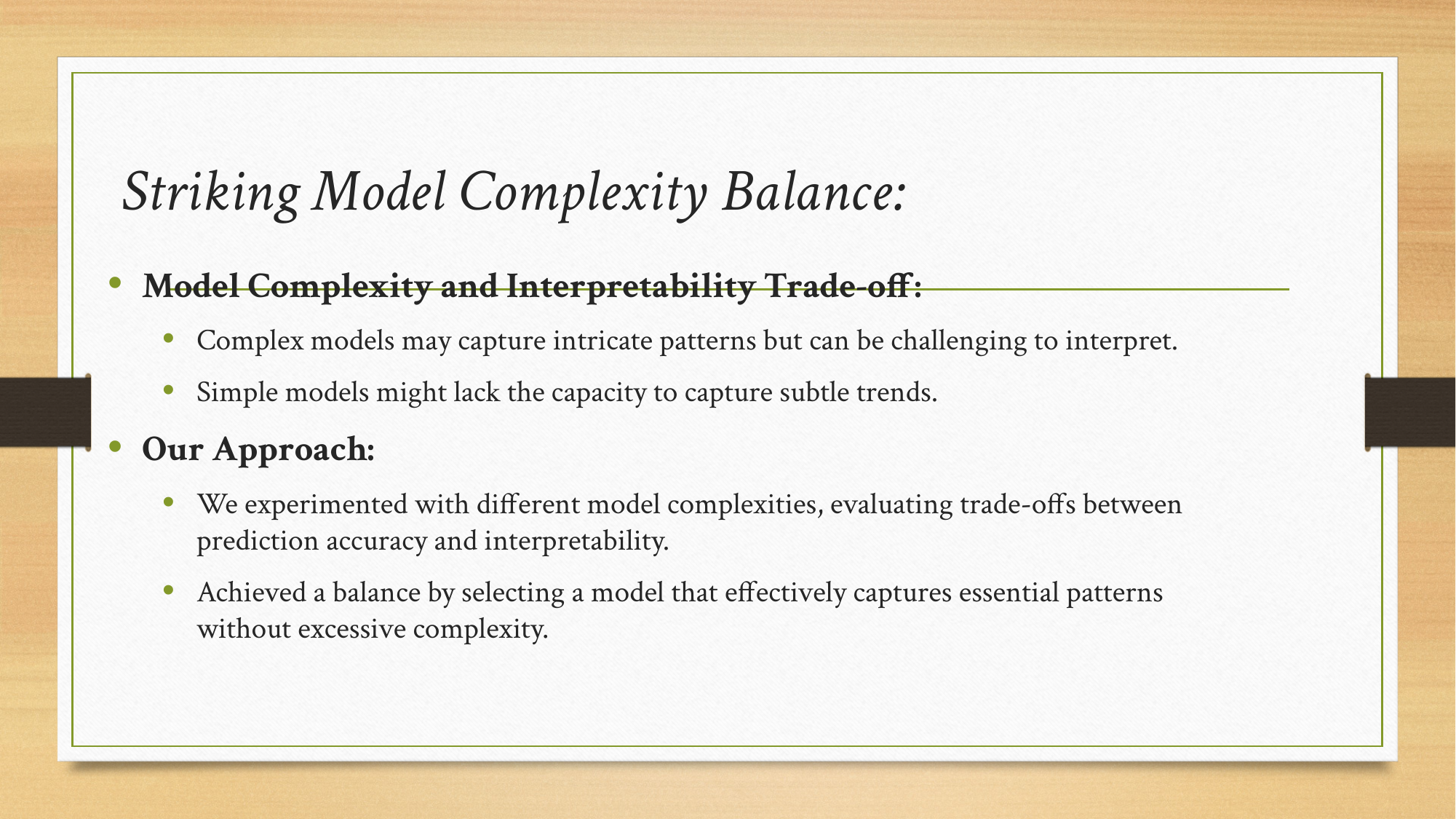

# Striking Model Complexity Balance:

Model Complexity and Interpretability Trade-off:
Complex models may capture intricate patterns but can be challenging to interpret.
Simple models might lack the capacity to capture subtle trends.
Our Approach:
We experimented with different model complexities, evaluating trade-offs between prediction accuracy and interpretability.
Achieved a balance by selecting a model that effectively captures essential patterns without excessive complexity.